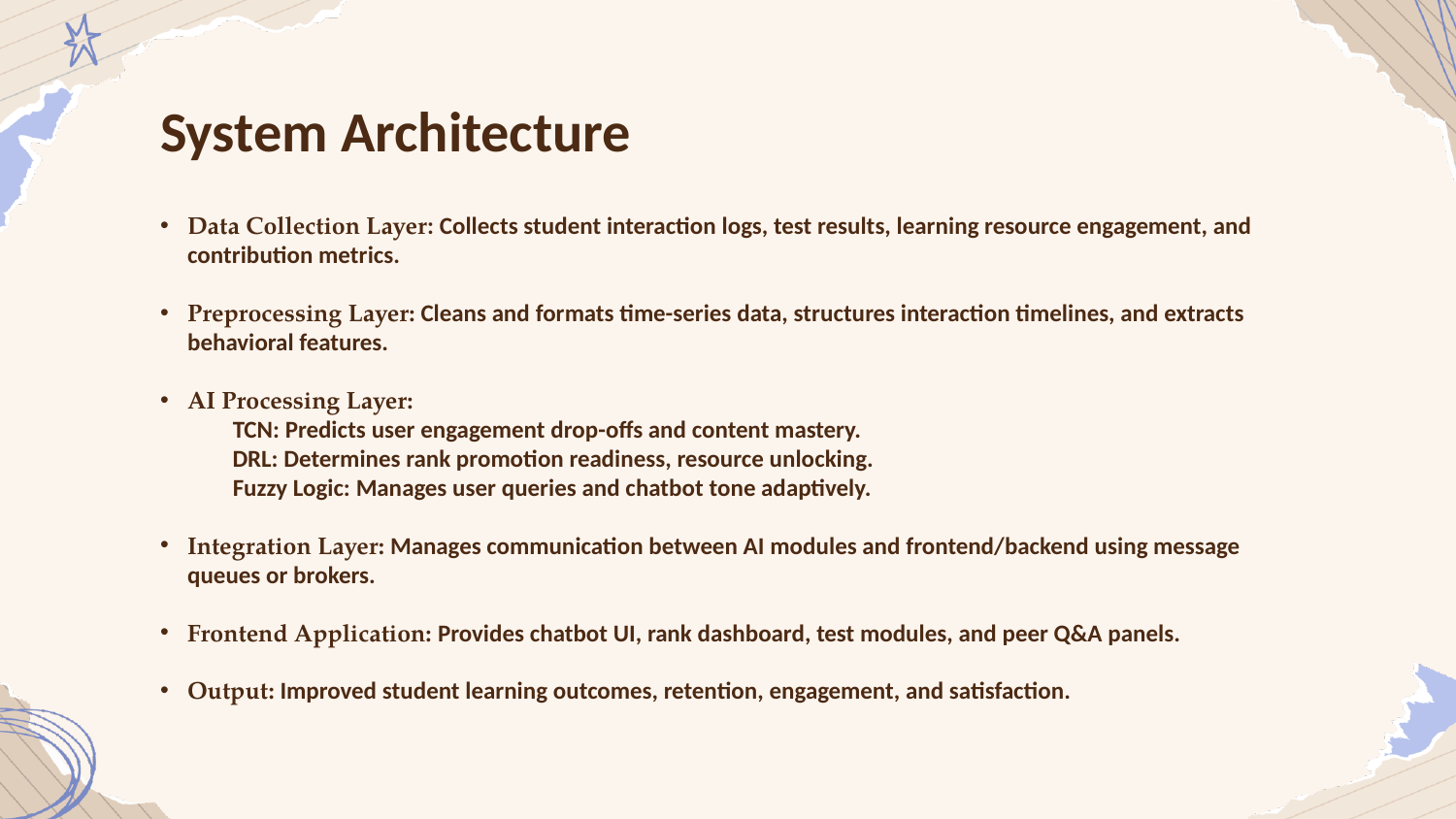

System Architecture
Data Collection Layer: Collects student interaction logs, test results, learning resource engagement, and contribution metrics.

Preprocessing Layer: Cleans and formats time-series data, structures interaction timelines, and extracts behavioral features.

AI Processing Layer:
             TCN: Predicts user engagement drop-offs and content mastery.
             DRL: Determines rank promotion readiness, resource unlocking.
             Fuzzy Logic: Manages user queries and chatbot tone adaptively.

Integration Layer: Manages communication between AI modules and frontend/backend using message queues or brokers.

Frontend Application: Provides chatbot UI, rank dashboard, test modules, and peer Q&A panels.

Output: Improved student learning outcomes, retention, engagement, and satisfaction.